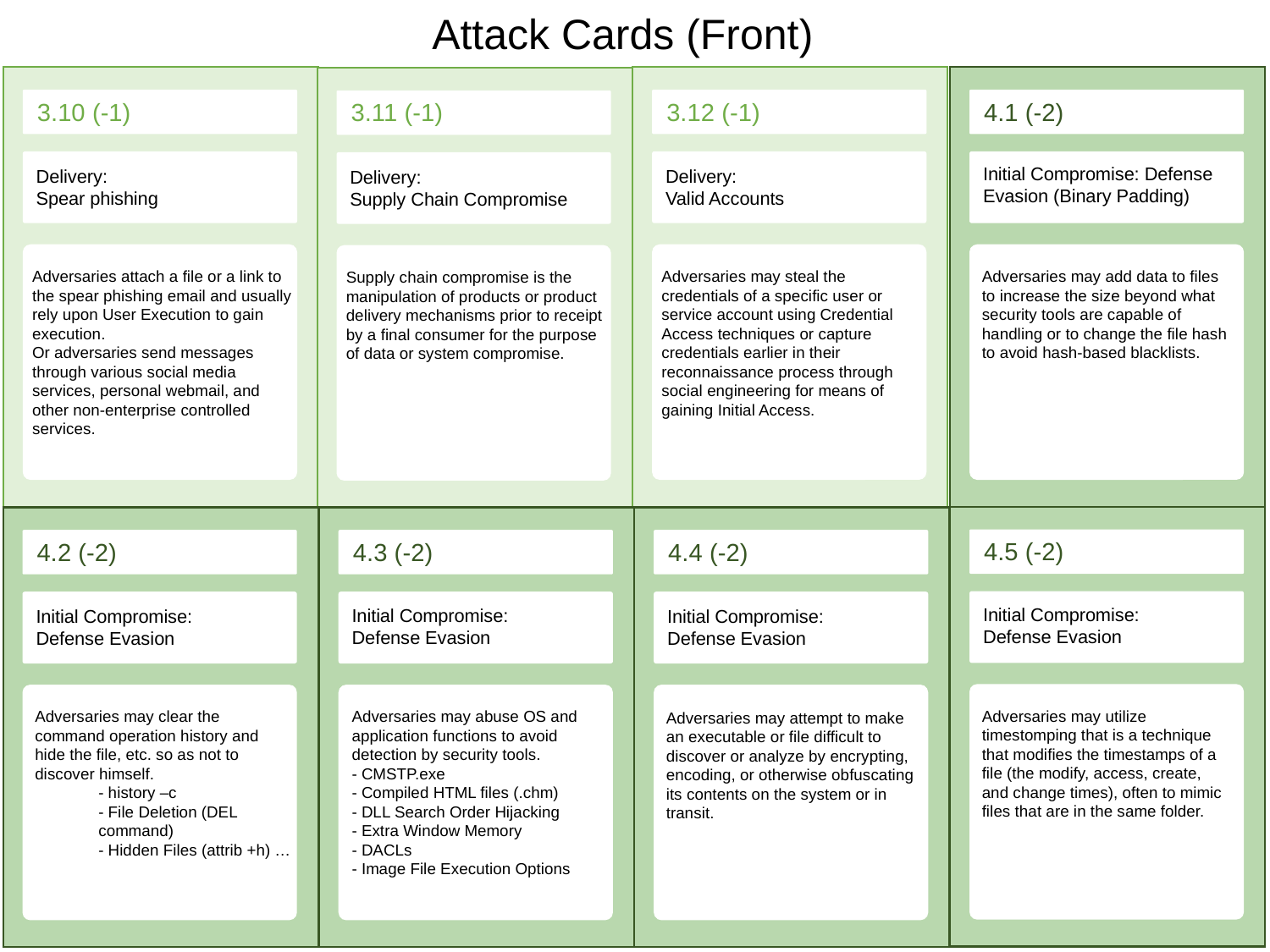

Attack Cards (Front)

3.12 (-1)
4.1 (-2)
3.10 (-1)

3.11 (-1)

Initial Compromise: Defense Evasion (Binary Padding)
Delivery:
Valid Accounts
Delivery:
Spear phishing
Delivery:
Supply Chain Compromise

Adversaries may steal the credentials of a specific user or service account using Credential Access techniques or capture credentials earlier in their reconnaissance process through social engineering for means of gaining Initial Access.
Adversaries may add data to files to increase the size beyond what security tools are capable of handling or to change the file hash to avoid hash-based blacklists.
Adversaries attach a file or a link to the spear phishing email and usually rely upon User Execution to gain execution.
Or adversaries send messages through various social media services, personal webmail, and other non-enterprise controlled services.
Supply chain compromise is the manipulation of products or product delivery mechanisms prior to receipt by a final consumer for the purpose of data or system compromise.

4.5 (-2)
4.2 (-2)
4.3 (-2)
4.4 (-2)

Initial Compromise:
Defense Evasion
Initial Compromise:
Defense Evasion
Initial Compromise:
Defense Evasion
Initial Compromise:
Defense Evasion

Adversaries may utilize timestomping that is a technique that modifies the timestamps of a file (the modify, access, create, and change times), often to mimic files that are in the same folder.
Adversaries may clear the command operation history and hide the file, etc. so as not to discover himself.
- history –c
- File Deletion (DEL command)
- Hidden Files (attrib +h) …
Adversaries may abuse OS and application functions to avoid detection by security tools.
- CMSTP.exe
- Compiled HTML files (.chm)
- DLL Search Order Hijacking
- Extra Window Memory
- DACLs
- Image File Execution Options
Adversaries may attempt to make an executable or file difficult to discover or analyze by encrypting, encoding, or otherwise obfuscating its contents on the system or in transit.